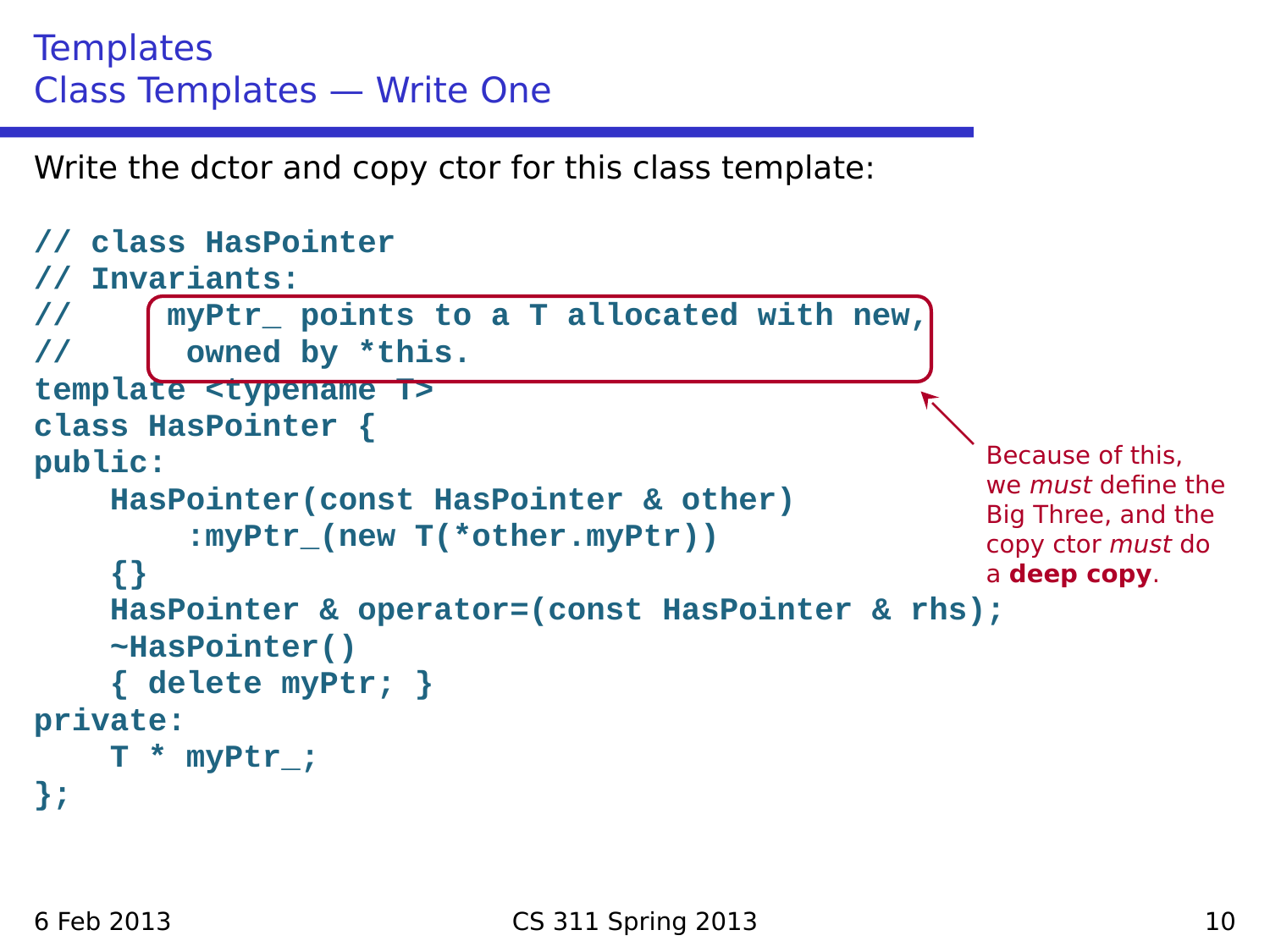

# Templates Class Templates — Write One
Write the dctor and copy ctor for this class template:

// class HasPointer
// Invariants:
//     myPtr_ points to a T allocated with new,
//      owned by *this.
template <typename T>
class HasPointer {
public:
    HasPointer(const HasPointer & other)
        :myPtr_(new T(*other.myPtr))
    {}
    HasPointer & operator=(const HasPointer & rhs);
    ~HasPointer()
    { delete myPtr; }
private:
    T * myPtr_;
};

Because of this, we must define the Big Three, and the copy ctor must do a deep copy.
6 Feb 2013
CS 311 Spring 2013
10